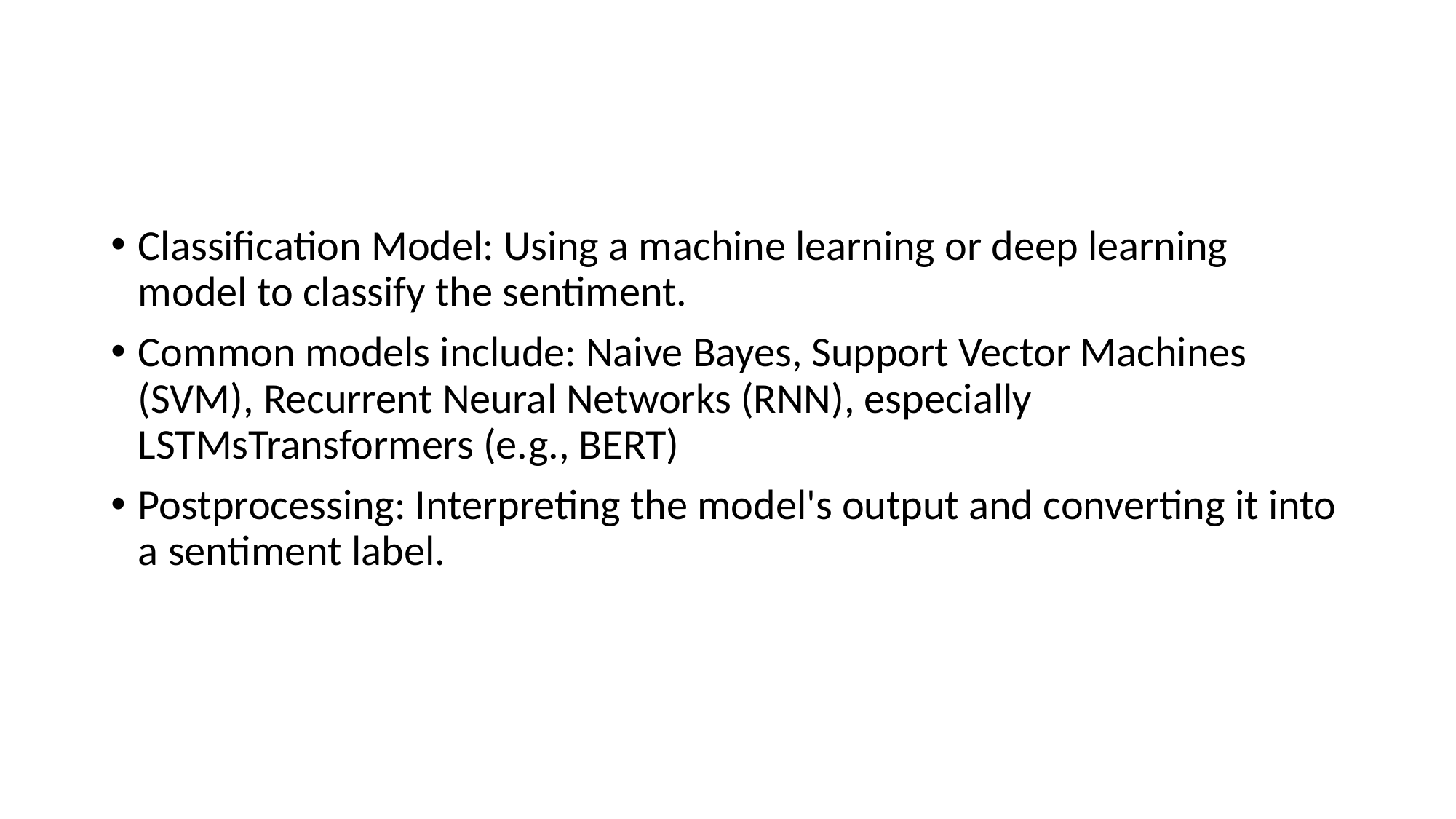

#
Classification Model: Using a machine learning or deep learning model to classify the sentiment.
Common models include: Naive Bayes, Support Vector Machines (SVM), Recurrent Neural Networks (RNN), especially LSTMsTransformers (e.g., BERT)
Postprocessing: Interpreting the model's output and converting it into a sentiment label.